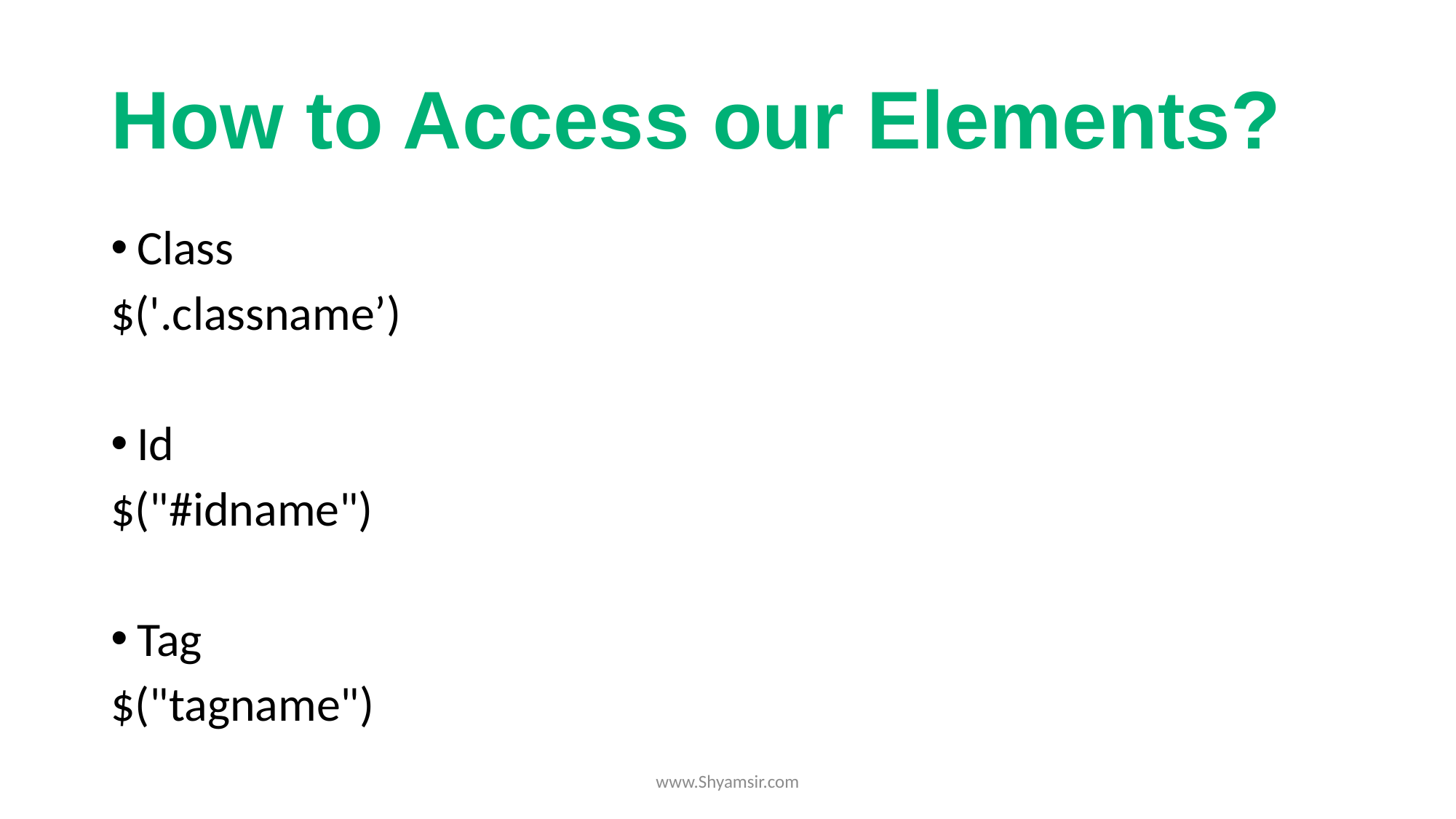

# How to Access our Elements?
Class
$('.classname’)

Id
$("#idname")

Tag
$("tagname")
www.Shyamsir.com